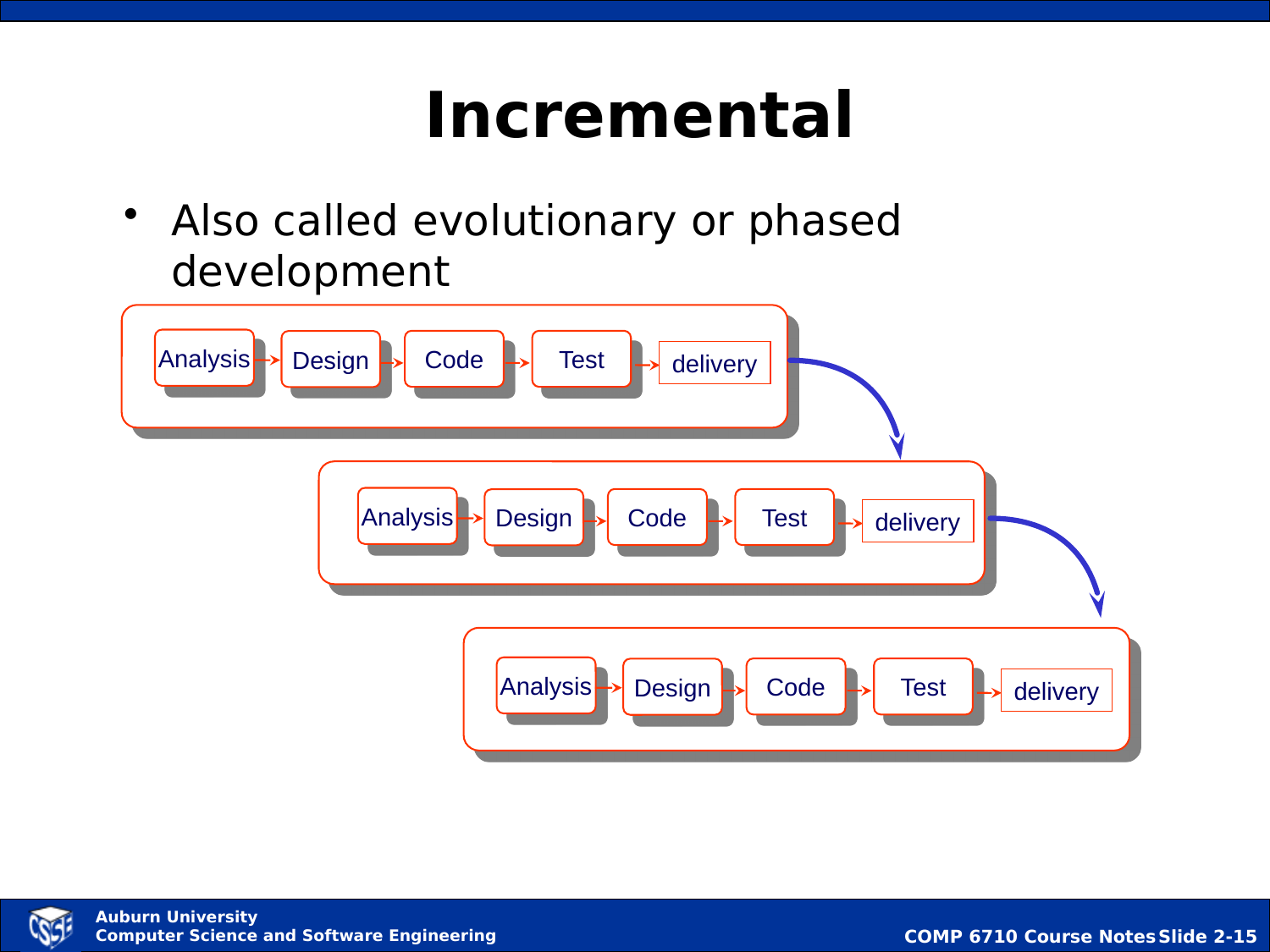

# Incremental
Also called evolutionary or phased development

Analysis
Code
Test
Design
delivery

Analysis
Code
Test
Design
delivery

Analysis
Code
Test
Design
delivery